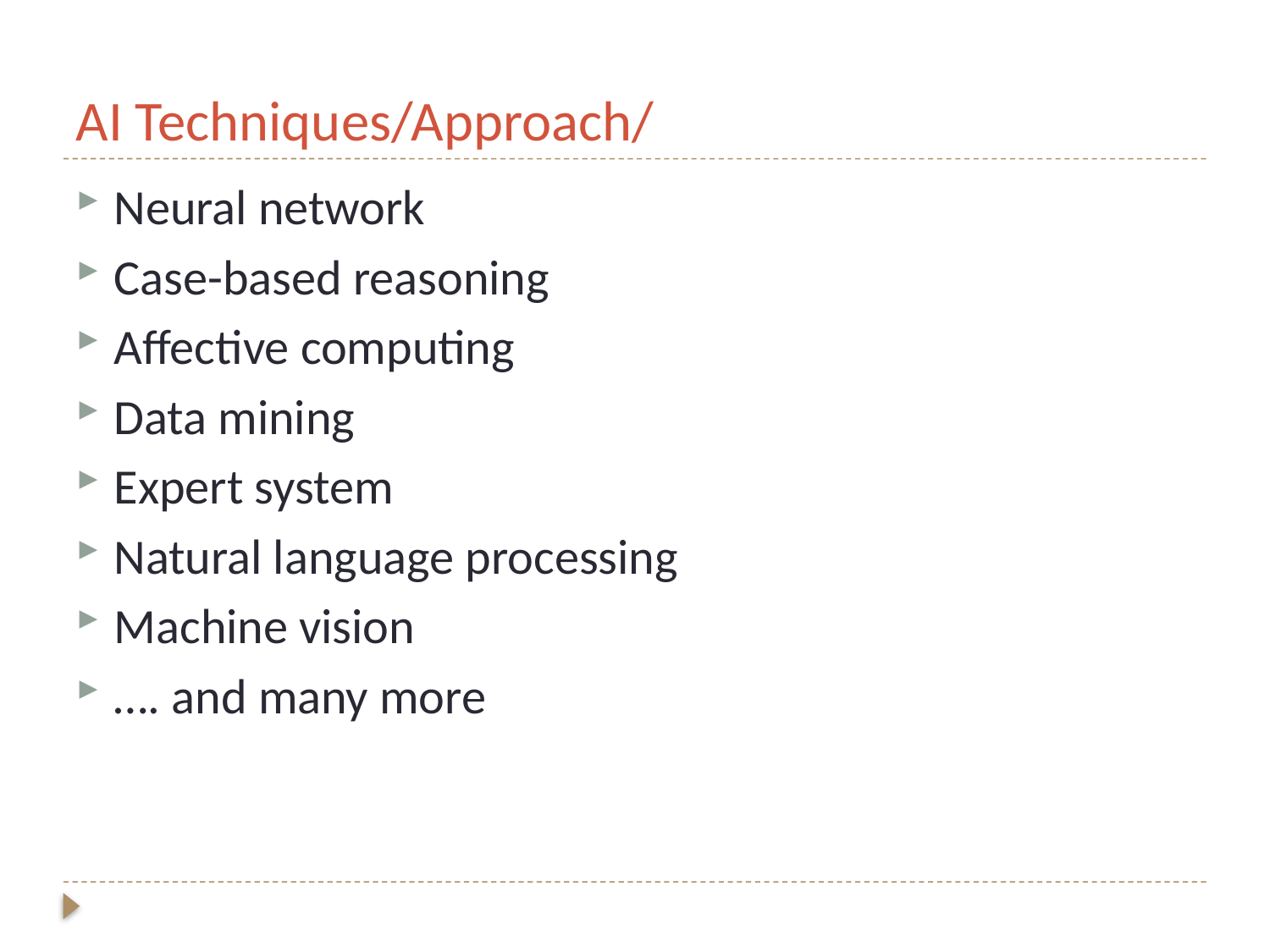

# AI Techniques/Approach/
Neural network
Case-based reasoning
Affective computing
Data mining
Expert system
Natural language processing
Machine vision
…. and many more